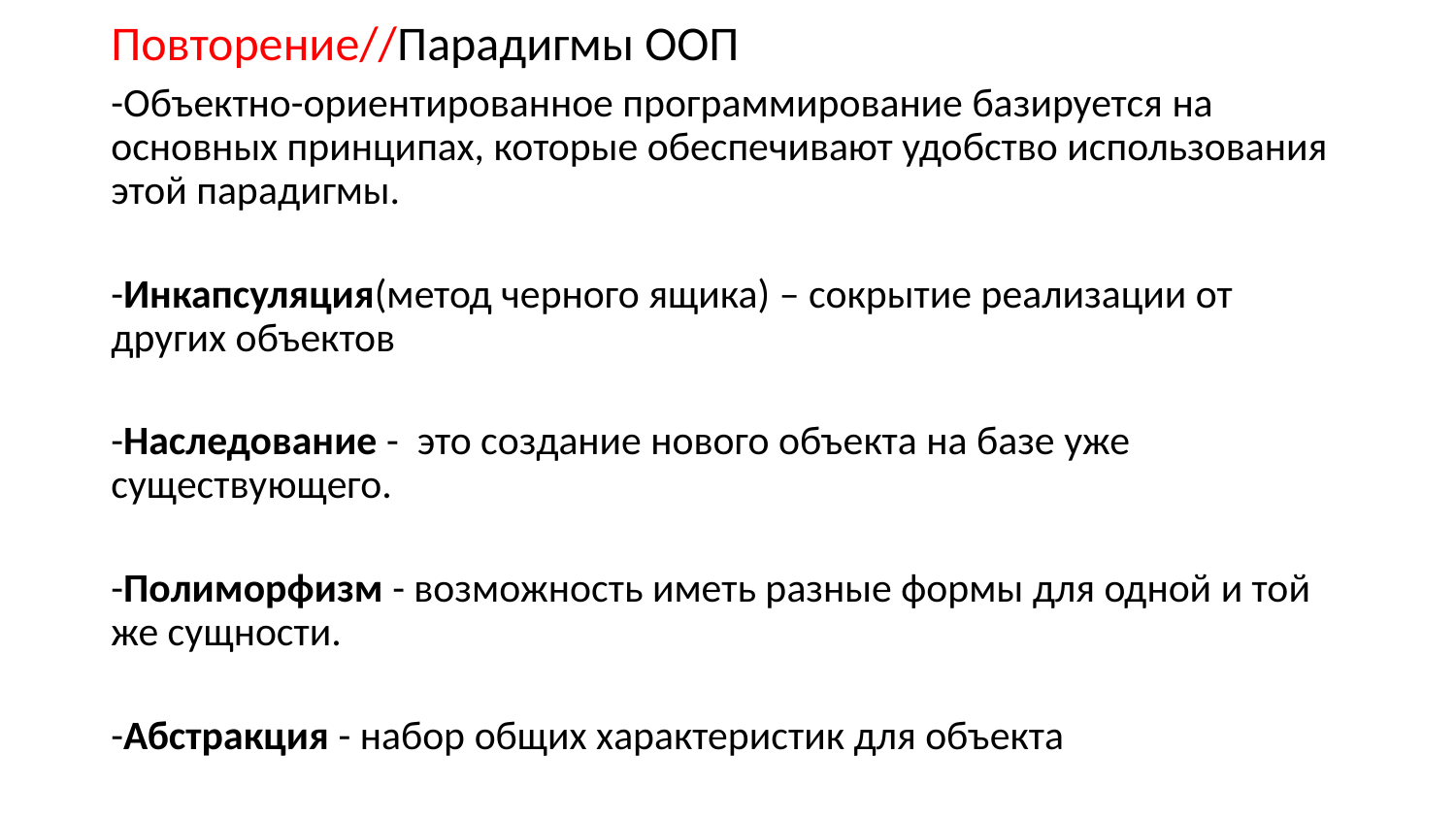

# Повторение//Парадигмы ООП
-Объектно-ориентированное программирование базируется на основных принципах, которые обеспечивают удобство использования этой парадигмы.

-Инкапсуляция(метод черного ящика) – сокрытие реализации от других объектов

-Наследование -  это создание нового объекта на базе уже существующего.

-Полиморфизм - возможность иметь разные формы для одной и той же сущности.

-Абстракция - набор общих характеристик для объекта